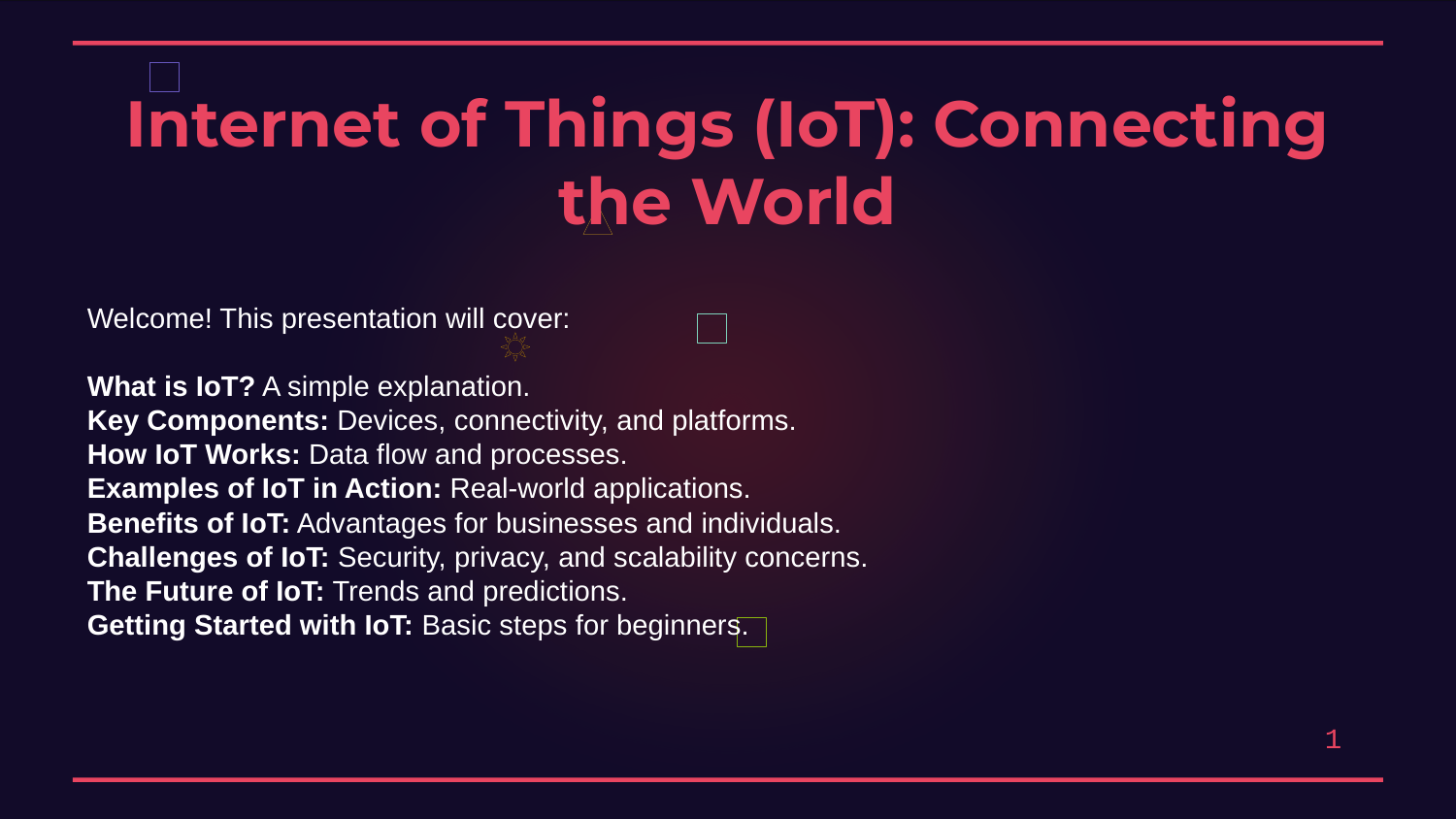

Internet of Things (IoT): Connecting the World

Welcome! This presentation will cover:

What is IoT? A simple explanation.
Key Components: Devices, connectivity, and platforms.
How IoT Works: Data flow and processes.
Examples of IoT in Action: Real-world applications.
Benefits of IoT: Advantages for businesses and individuals.
Challenges of IoT: Security, privacy, and scalability concerns.
The Future of IoT: Trends and predictions.
Getting Started with IoT: Basic steps for beginners.

1